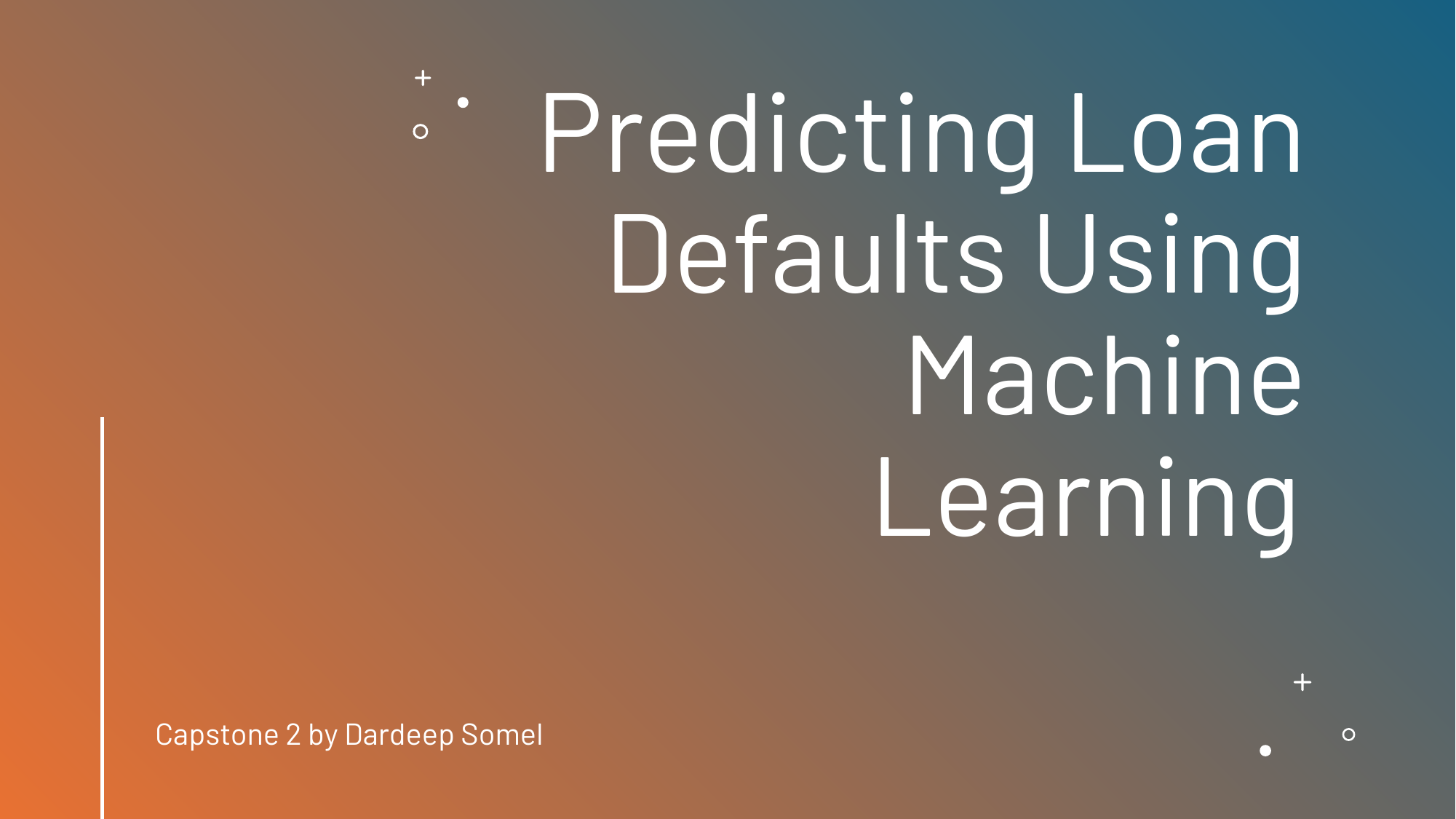

# Predicting Loan Defaults Using Machine Learning

Capstone 2 by Dardeep Somel